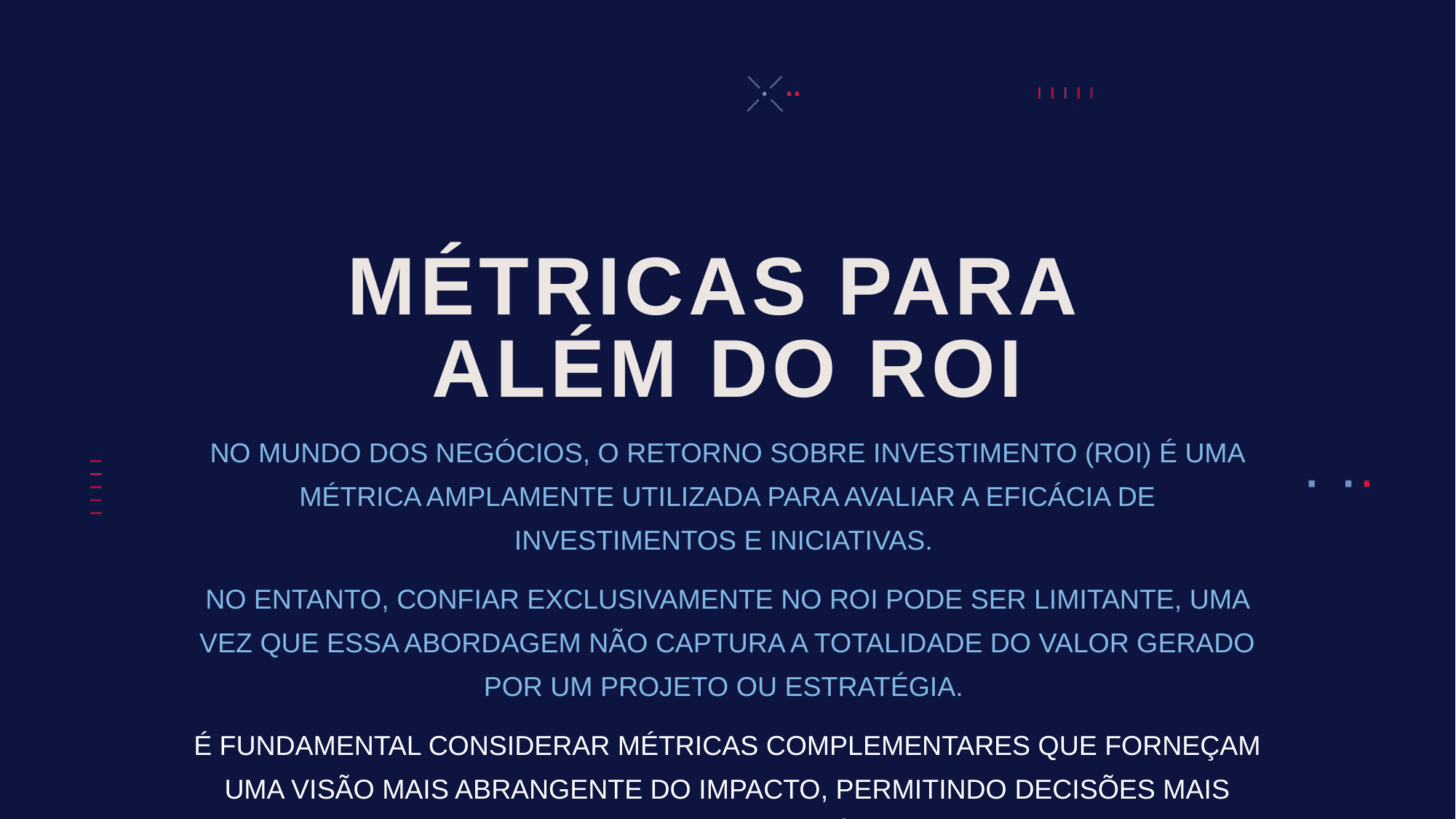

# MÉTRICAS PARA ALÉM DO ROI
NO MUNDO DOS NEGÓCIOS, O RETORNO SOBRE INVESTIMENTO (ROI) É UMA MÉTRICA AMPLAMENTE UTILIZADA PARA AVALIAR A EFICÁCIA DE INVESTIMENTOS E INICIATIVAS.
NO ENTANTO, CONFIAR EXCLUSIVAMENTE NO ROI PODE SER LIMITANTE, UMA VEZ QUE ESSA ABORDAGEM NÃO CAPTURA A TOTALIDADE DO VALOR GERADO POR UM PROJETO OU ESTRATÉGIA.
É FUNDAMENTAL CONSIDERAR MÉTRICAS COMPLEMENTARES QUE FORNEÇAM UMA VISÃO MAIS ABRANGENTE DO IMPACTO, PERMITINDO DECISÕES MAIS INFORMADAS E ESTRATÉGICAS.